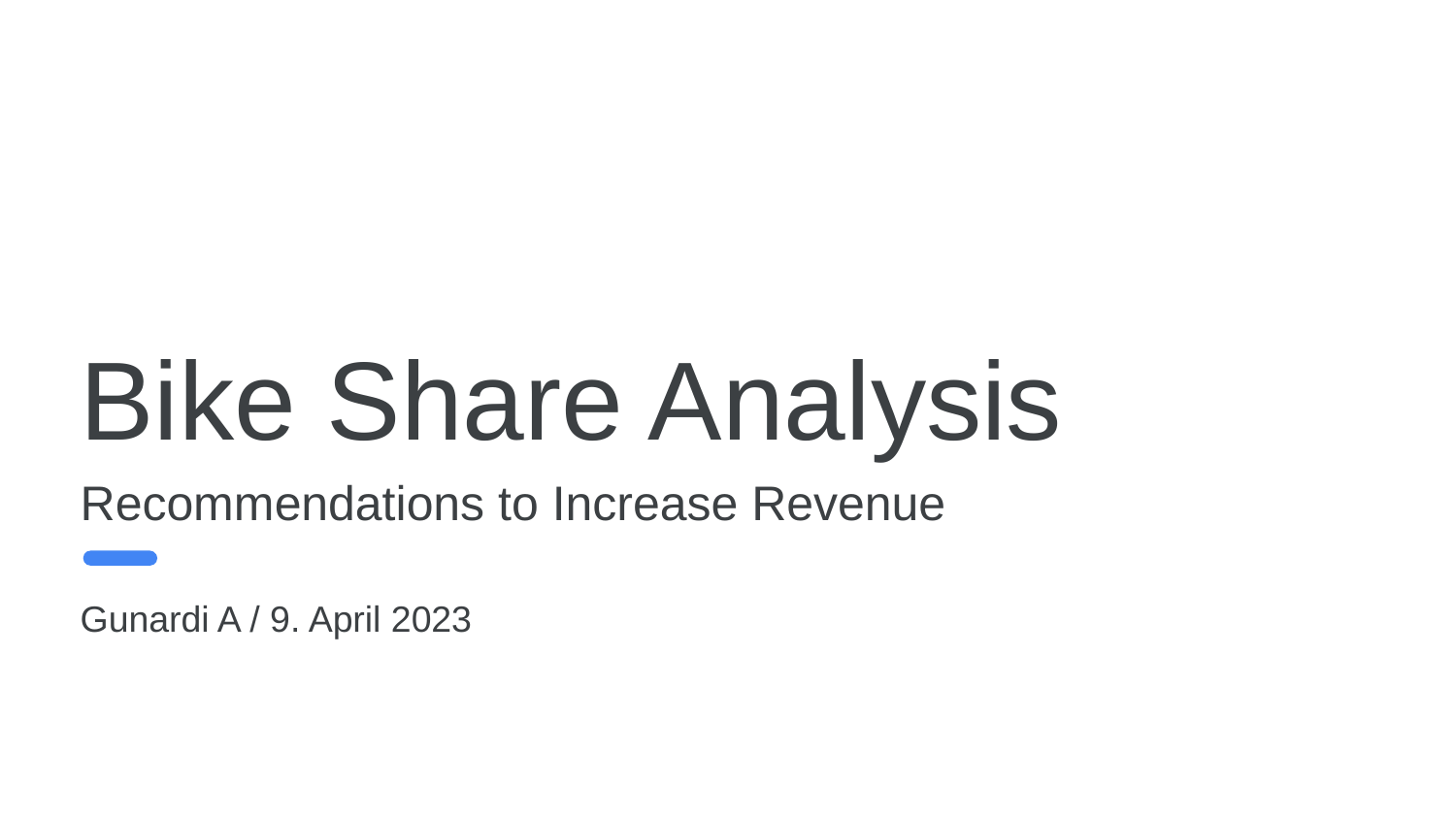

Bike Share Analysis
Recommendations to Increase Revenue

Gunardi A / 9. April 2023